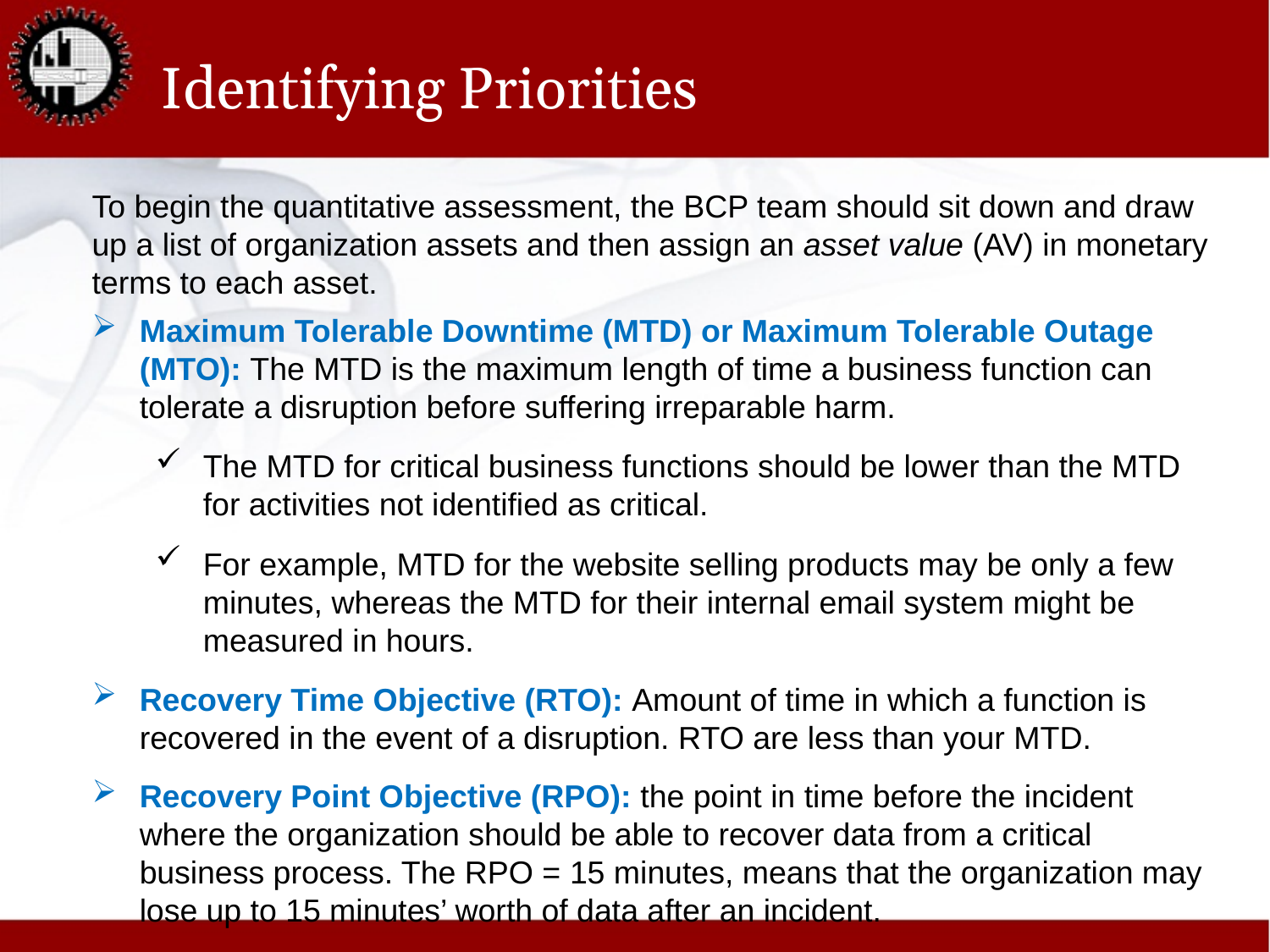

# Identifying Priorities
To begin the quantitative assessment, the BCP team should sit down and draw up a list of organization assets and then assign an asset value (AV) in monetary terms to each asset.
Maximum Tolerable Downtime (MTD) or Maximum Tolerable Outage (MTO): The MTD is the maximum length of time a business function can tolerate a disruption before suffering irreparable harm.
The MTD for critical business functions should be lower than the MTD for activities not identified as critical.
For example, MTD for the website selling products may be only a few minutes, whereas the MTD for their internal email system might be measured in hours.
Recovery Time Objective (RTO): Amount of time in which a function is recovered in the event of a disruption. RTO are less than your MTD.
Recovery Point Objective (RPO): the point in time before the incident where the organization should be able to recover data from a critical business process. The RPO = 15 minutes, means that the organization may lose up to 15 minutes’ worth of data after an incident.